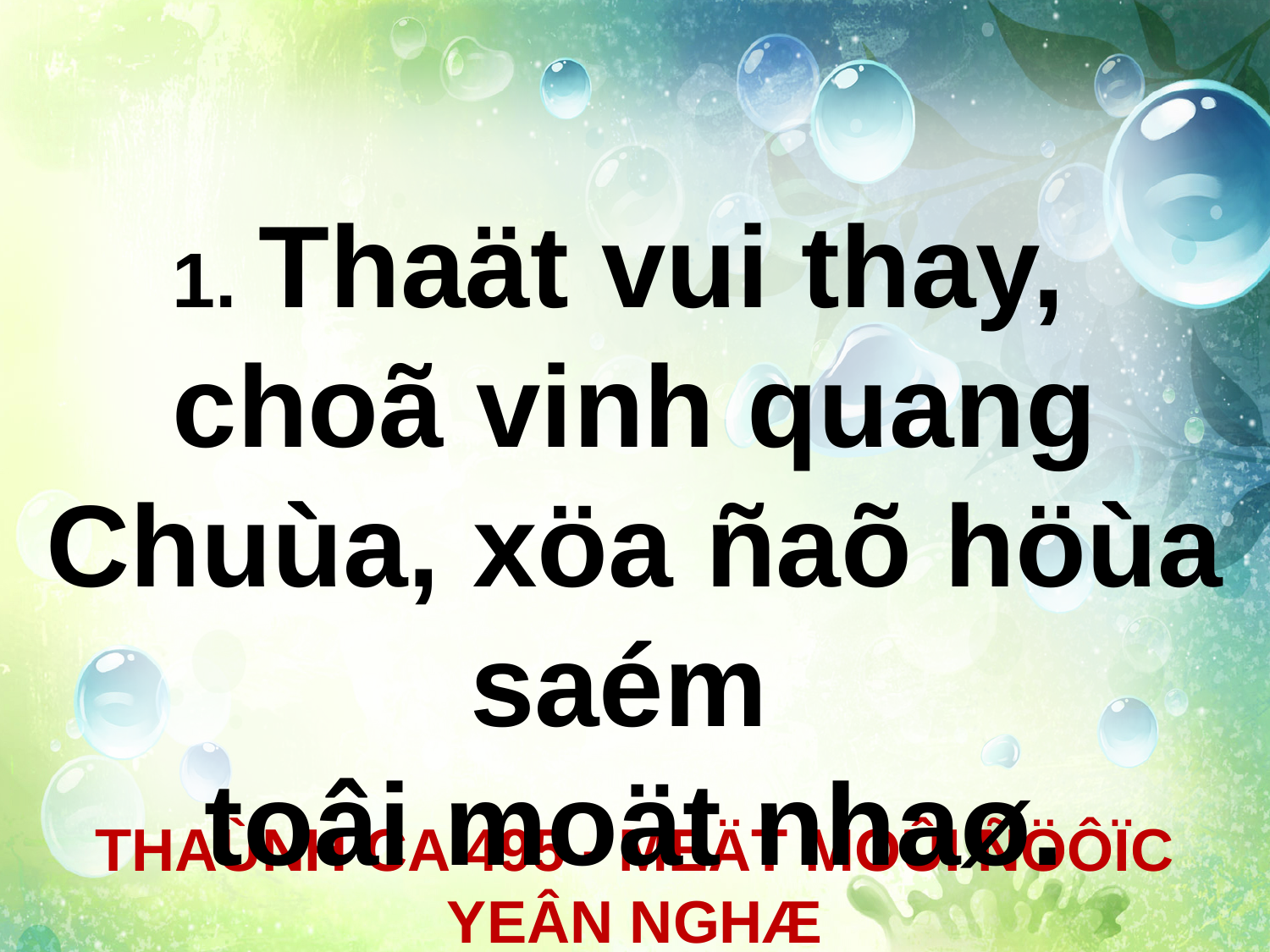

1. Thaät vui thay,
choã vinh quang Chuùa, xöa ñaõ höùa saém
toâi moät nhaø.
THAÙNH CA 495 - MEÄT MOÛI ÑÖÔÏC YEÂN NGHÆ